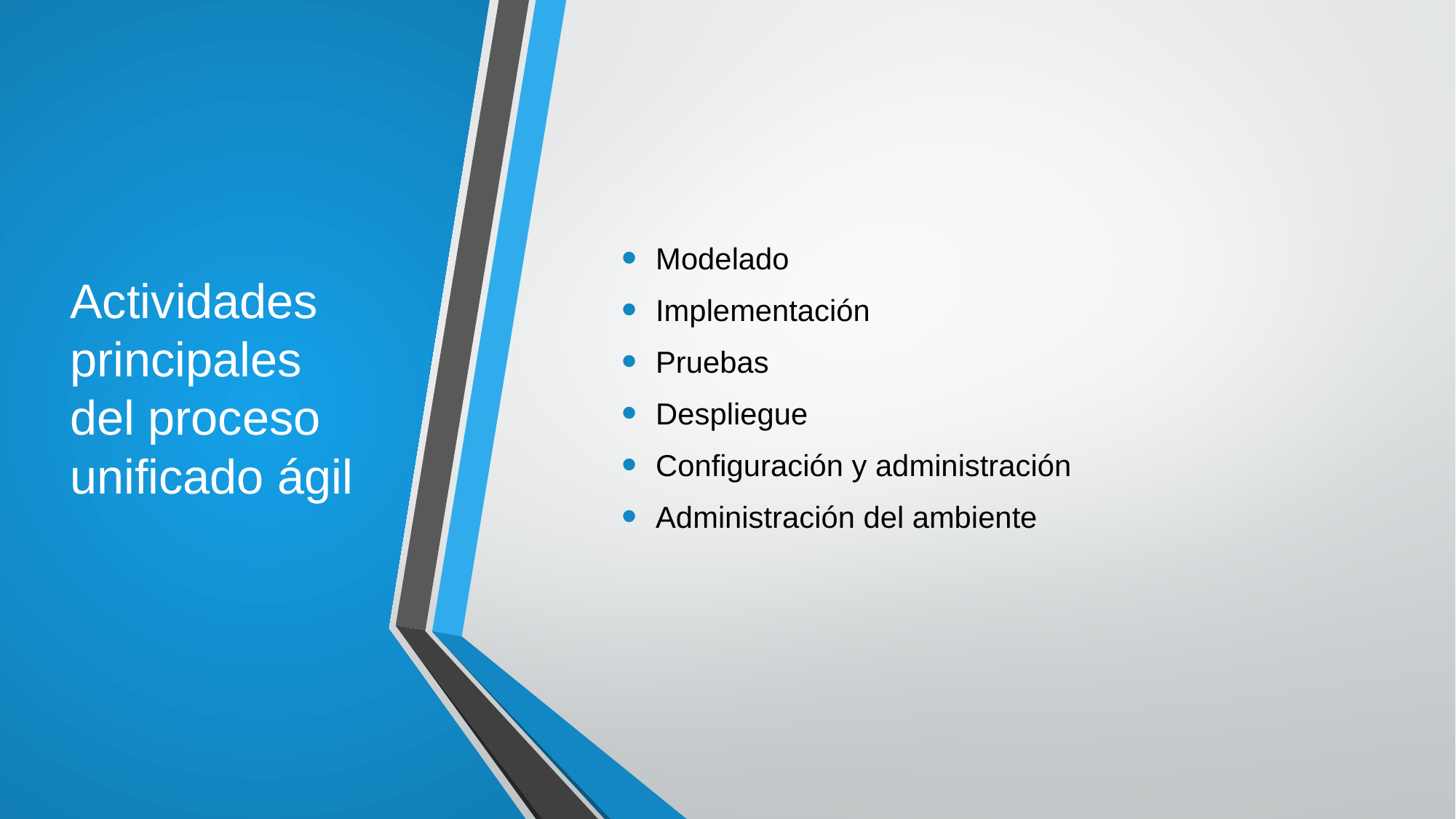

# Actividades principales del proceso unificado ágil
Modelado
Implementación
Pruebas
Despliegue
Configuración y administración
Administración del ambiente